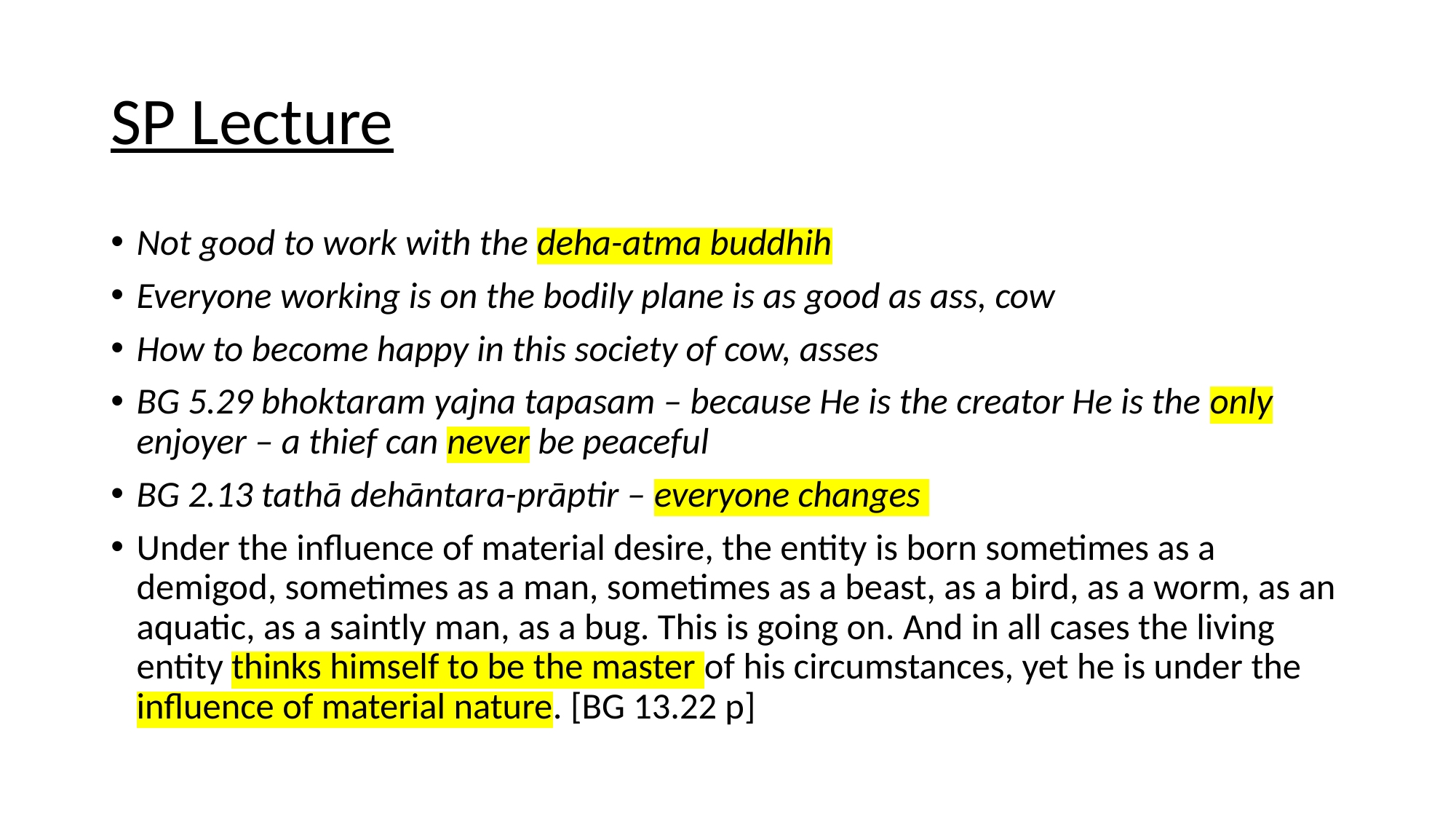

# SP Lecture
Not good to work with the deha-atma buddhih
Everyone working is on the bodily plane is as good as ass, cow
How to become happy in this society of cow, asses
BG 5.29 bhoktaram yajna tapasam – because He is the creator He is the only enjoyer – a thief can never be peaceful
BG 2.13 tathā dehāntara-prāptir – everyone changes
Under the influence of material desire, the entity is born sometimes as a demigod, sometimes as a man, sometimes as a beast, as a bird, as a worm, as an aquatic, as a saintly man, as a bug. This is going on. And in all cases the living entity thinks himself to be the master of his circumstances, yet he is under the influence of material nature. [BG 13.22 p]